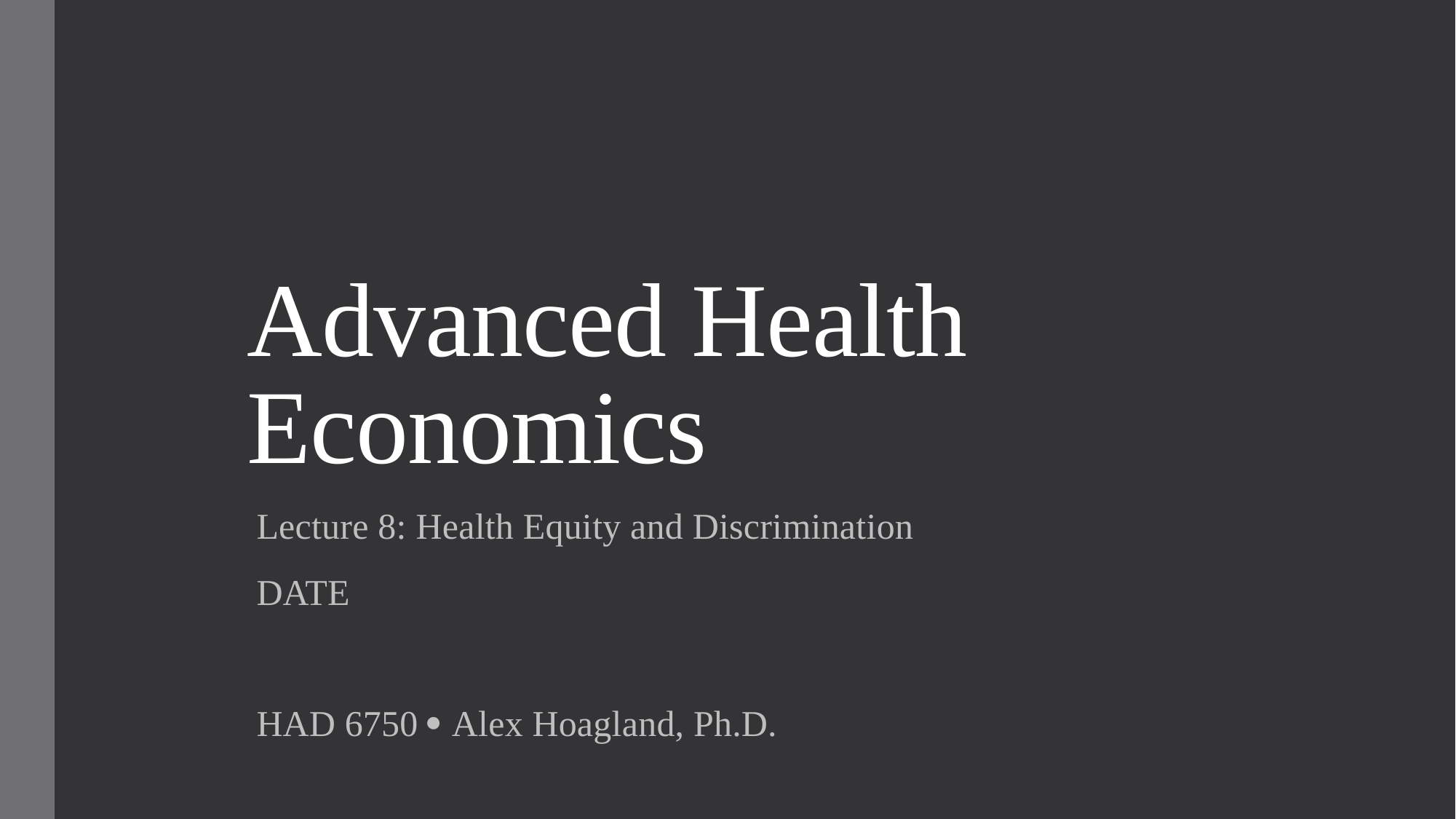

# Advanced Health Economics
Lecture 8: Health Equity and Discrimination
DATE

HAD 6750 • Alex Hoagland, Ph.D.